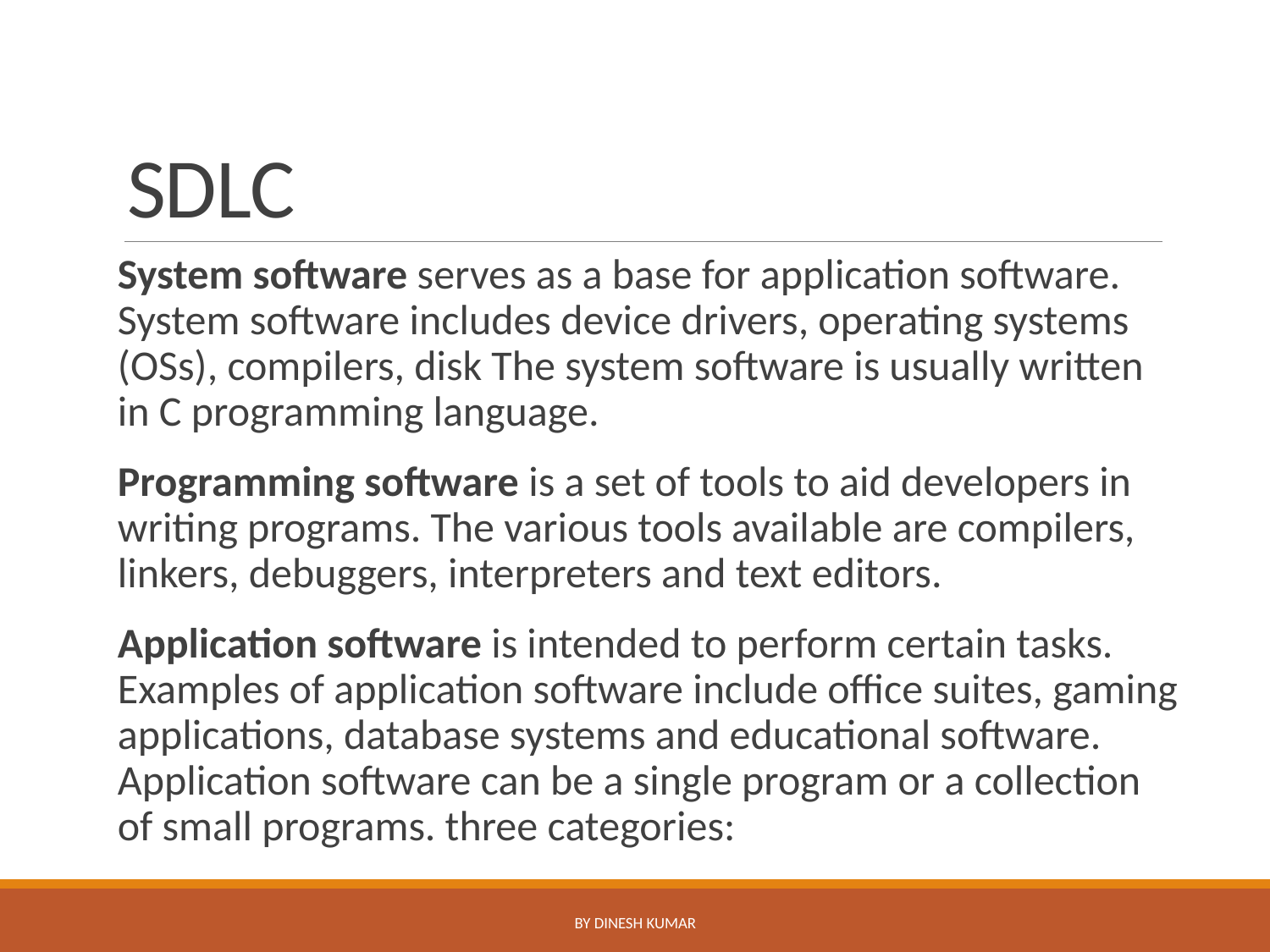

# SDLC
System software serves as a base for application software. System software includes device drivers, operating systems (OSs), compilers, disk The system software is usually written in C programming language.
Programming software is a set of tools to aid developers in writing programs. The various tools available are compilers, linkers, debuggers, interpreters and text editors.
Application software is intended to perform certain tasks. Examples of application software include office suites, gaming applications, database systems and educational software. Application software can be a single program or a collection of small programs. three categories:

By Dinesh Kumar